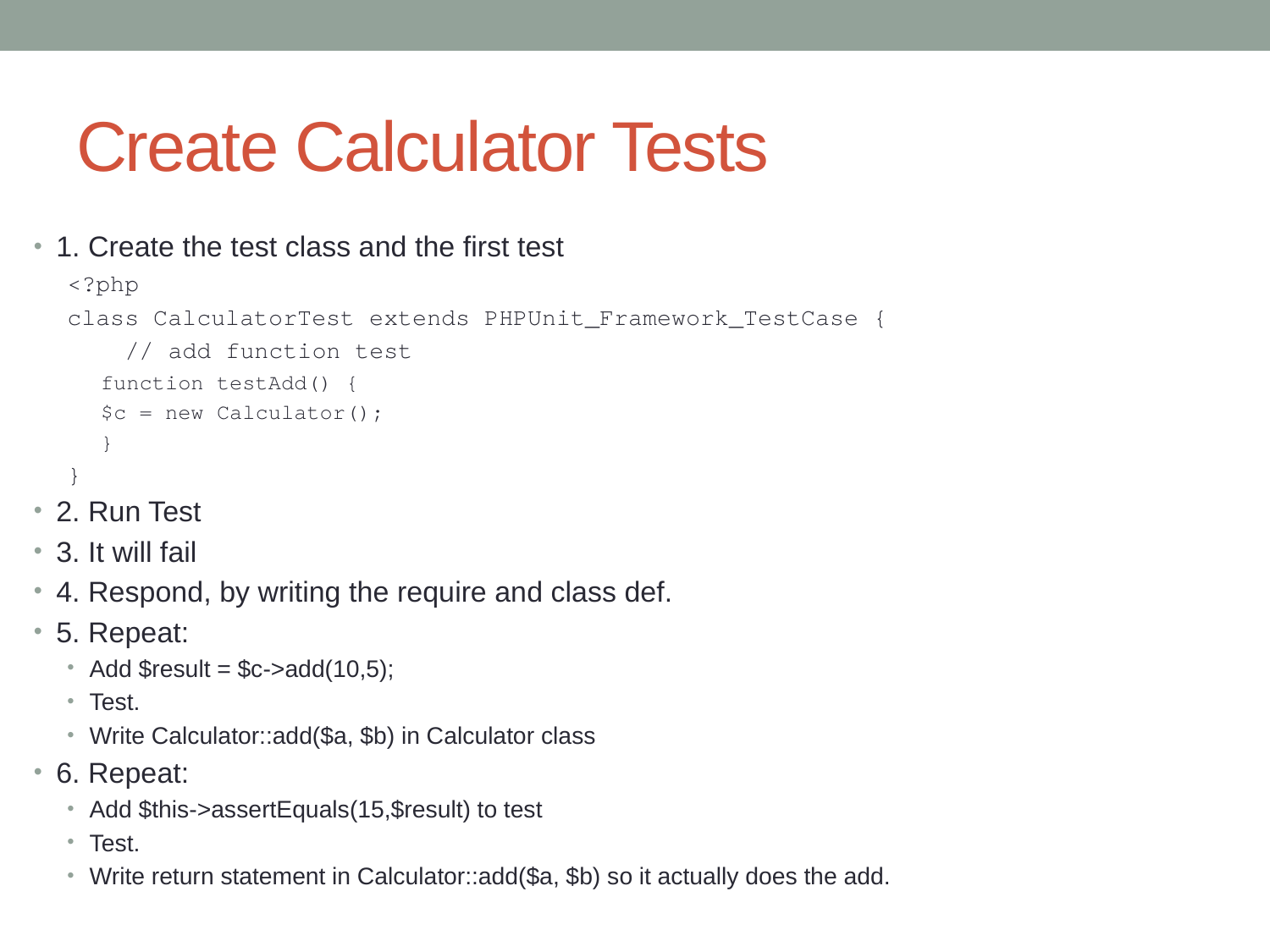

# Create Calculator Tests
1. Create the test class and the first test
<?php
class CalculatorTest extends PHPUnit_Framework_TestCase {
    // add function test
	function testAdd() {
		$c = new Calculator();
	}
}
2. Run Test
3. It will fail
4. Respond, by writing the require and class def.
5. Repeat:
Add $result = $c->add(10,5);
Test.
Write Calculator::add($a, $b) in Calculator class
6. Repeat:
Add $this->assertEquals(15,$result) to test
Test.
Write return statement in Calculator::add($a, $b) so it actually does the add.